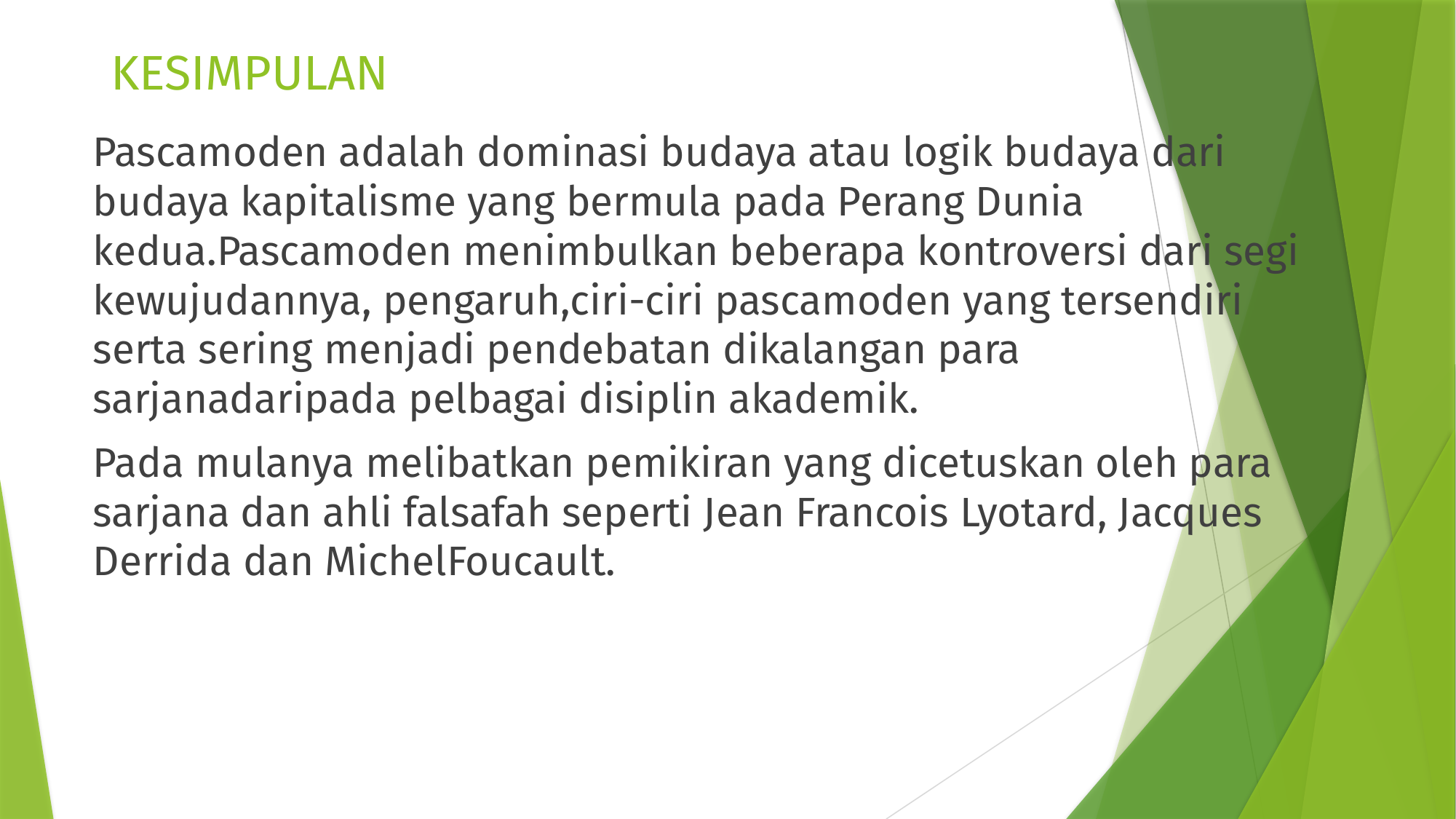

# KESIMPULAN
Pascamoden adalah dominasi budaya atau logik budaya dari budaya kapitalisme yang bermula pada Perang Dunia kedua.Pascamoden menimbulkan beberapa kontroversi dari segi kewujudannya, pengaruh,ciri-ciri pascamoden yang tersendiri serta sering menjadi pendebatan dikalangan para sarjanadaripada pelbagai disiplin akademik.
Pada mulanya melibatkan pemikiran yang dicetuskan oleh para sarjana dan ahli falsafah seperti Jean Francois Lyotard, Jacques Derrida dan MichelFoucault.